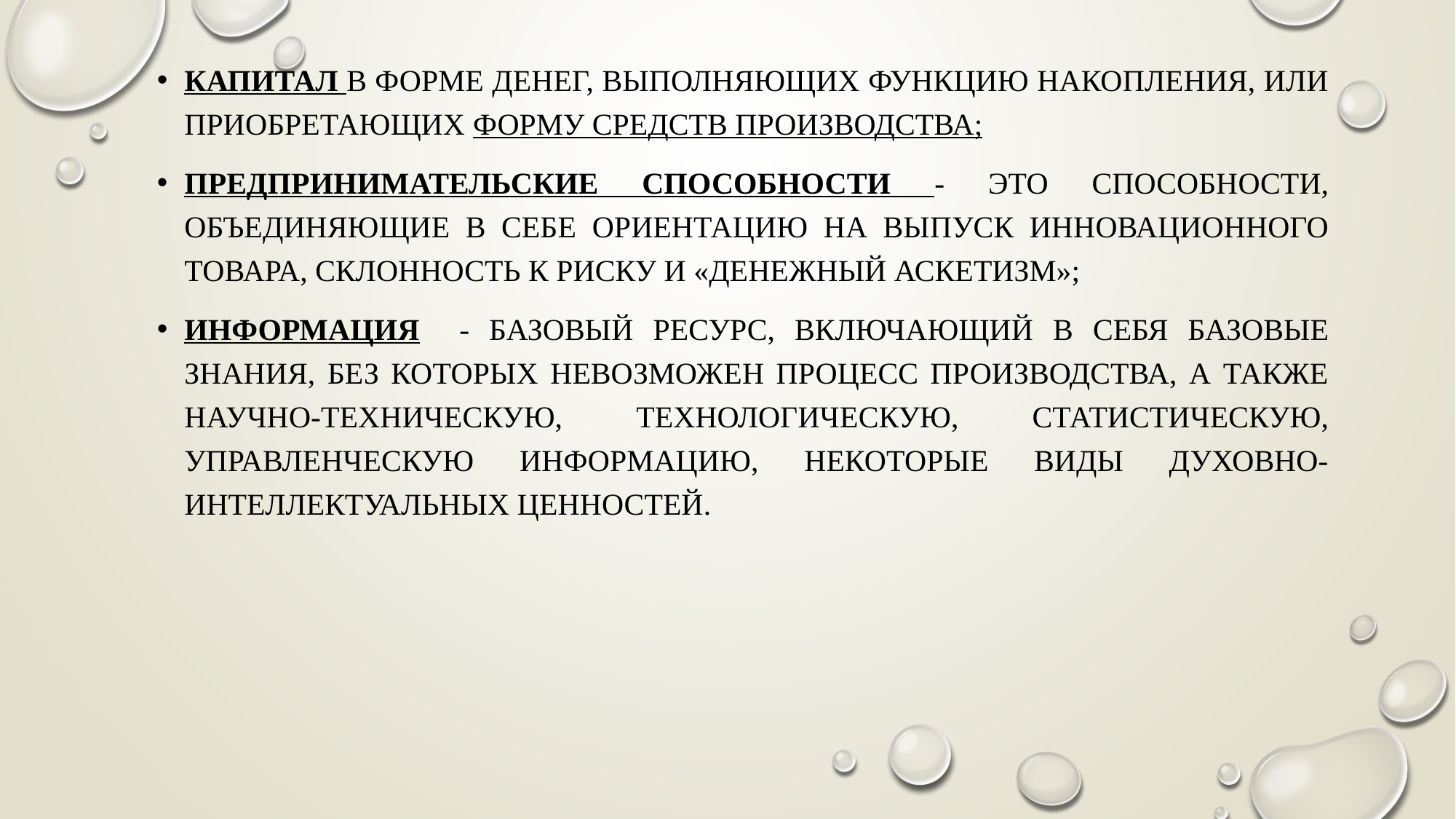

капитал в форме денег, выполняющих функцию накопления, или приобретающих форму средств производства;
предпринимательские способности - это способности, объединяющие в себе ориентацию на выпуск инновационного товара, склонность к риску и «денежный аскетизм»;
информация  - базовый ресурс, включающий в себя базовые знания, без которых невозможен процесс производства, а также научно-техническую, технологиче­скую, статистическую, управленческую информацию, некоторые виды духовно-интеллектуальных ценностей.